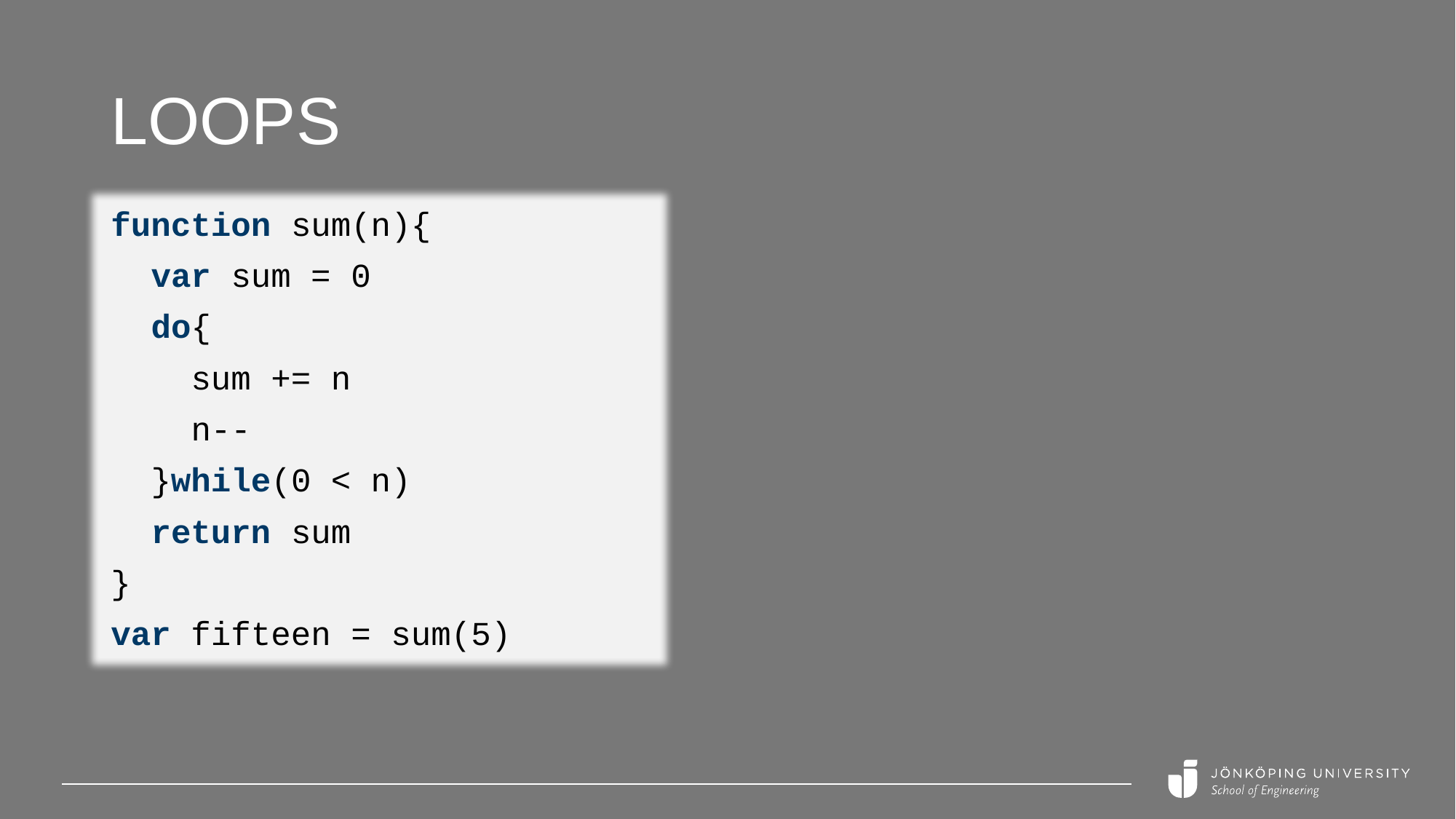

# Loops
function sum(n){
  var sum = 0
  do{
    sum += n
    n--
  }while(0 < n)
  return sum
}
var fifteen = sum(5)